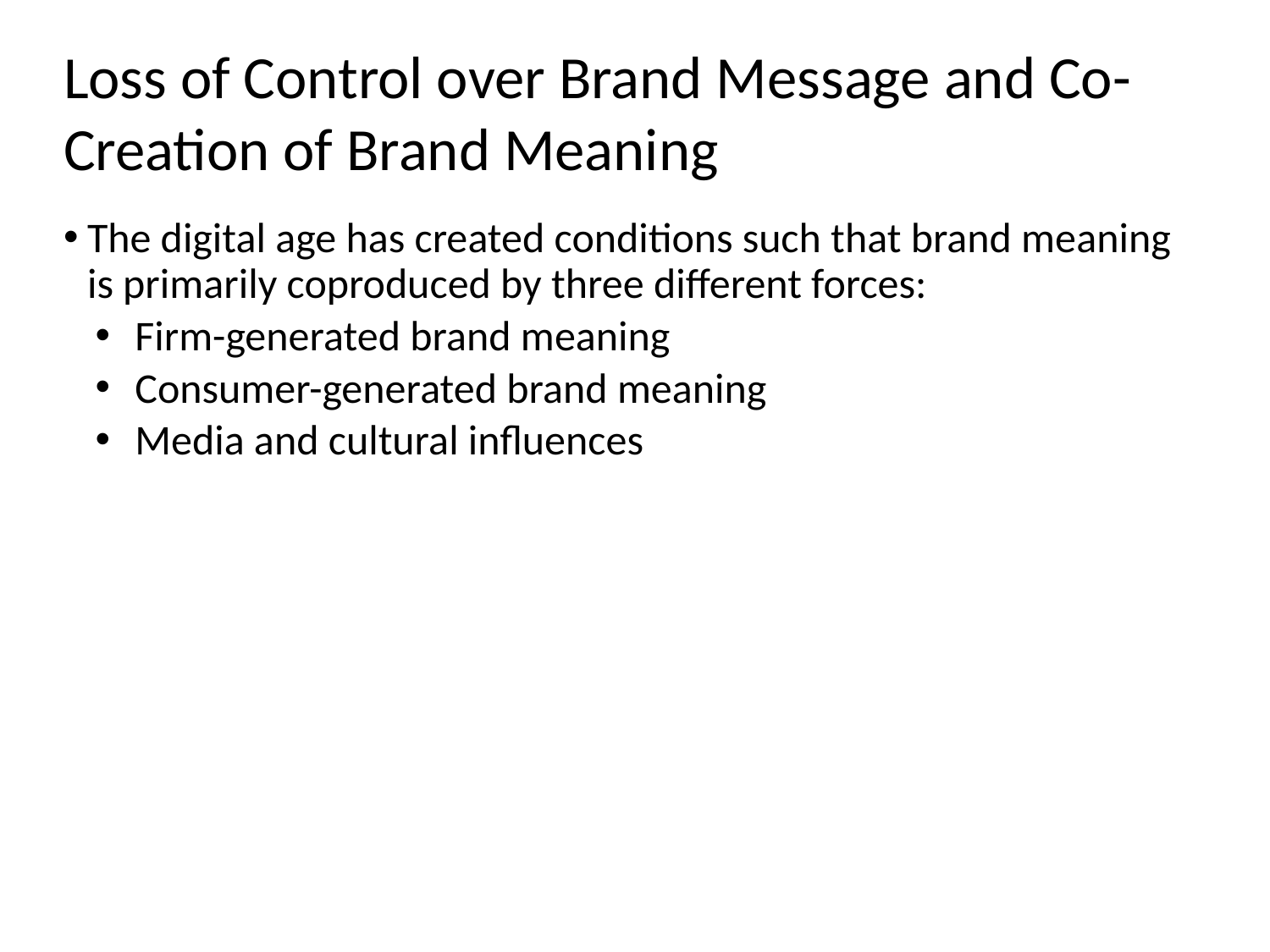

# Loss of Control over Brand Message and Co-Creation of Brand Meaning
The digital age has created conditions such that brand meaning is primarily coproduced by three different forces:
Firm-generated brand meaning
Consumer-generated brand meaning
Media and cultural influences